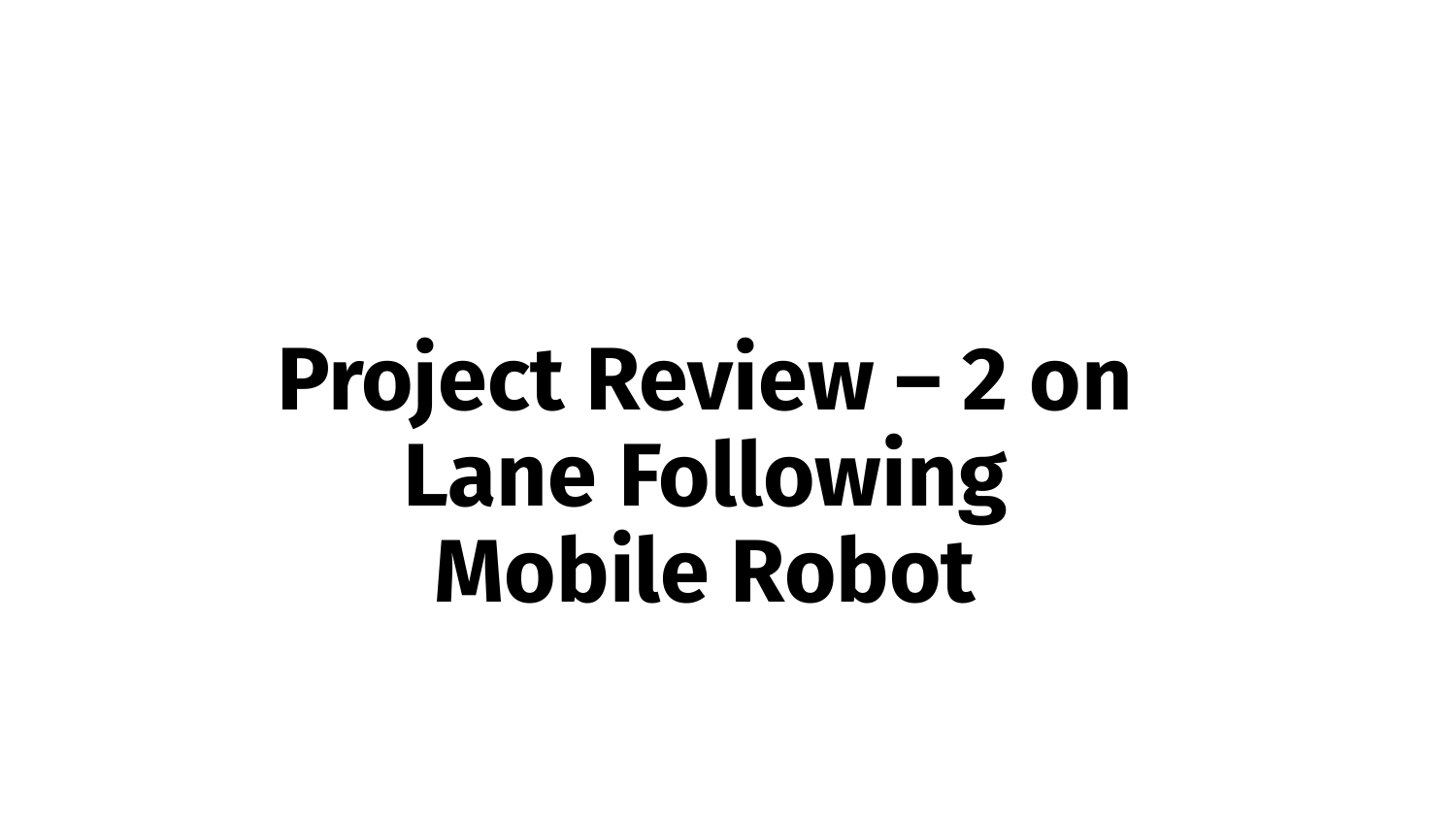

# Project Review – 2 on Lane Following Mobile Robot